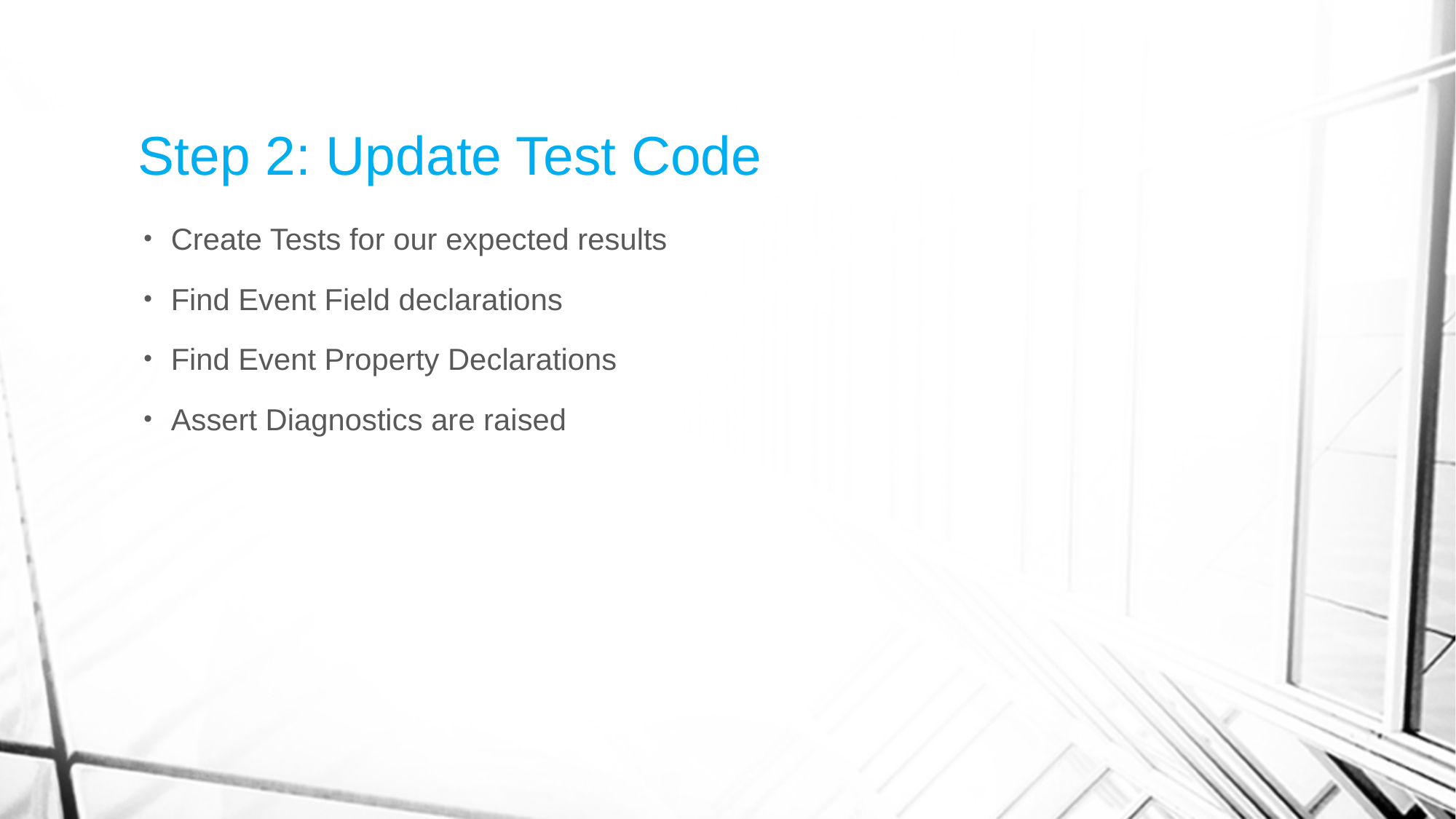

# Step 2: Update Test Code
Create Tests for our expected results
Find Event Field declarations
Find Event Property Declarations
Assert Diagnostics are raised